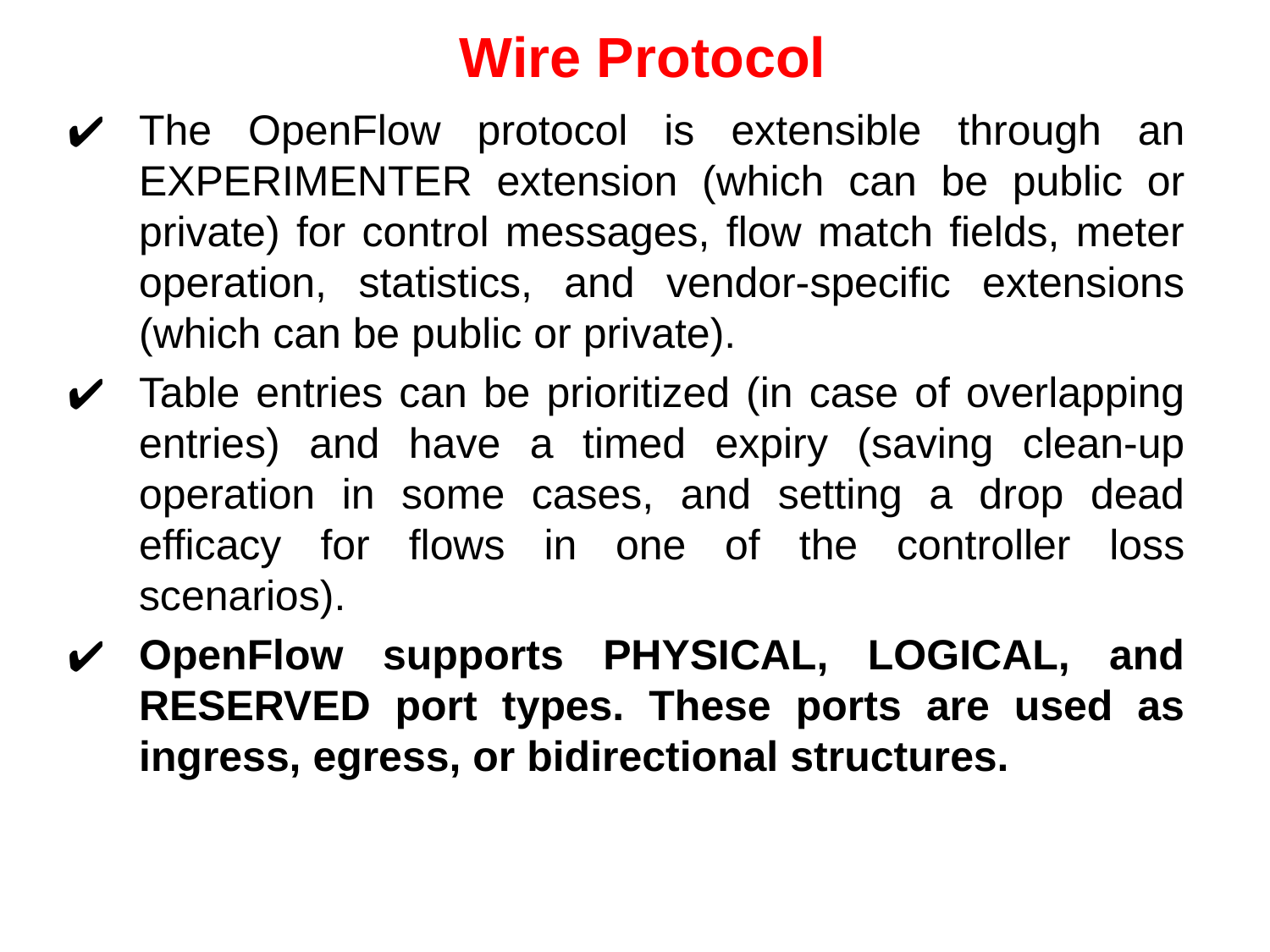

# Wire Protocol
The OpenFlow protocol is extensible through an EXPERIMENTER extension (which can be public or private) for control messages, flow match fields, meter operation, statistics, and vendor-specific extensions (which can be public or private).
Table entries can be prioritized (in case of overlapping entries) and have a timed expiry (saving clean-up operation in some cases, and setting a drop dead efficacy for flows in one of the controller loss scenarios).
OpenFlow supports PHYSICAL, LOGICAL, and RESERVED port types. These ports are used as ingress, egress, or bidirectional structures.